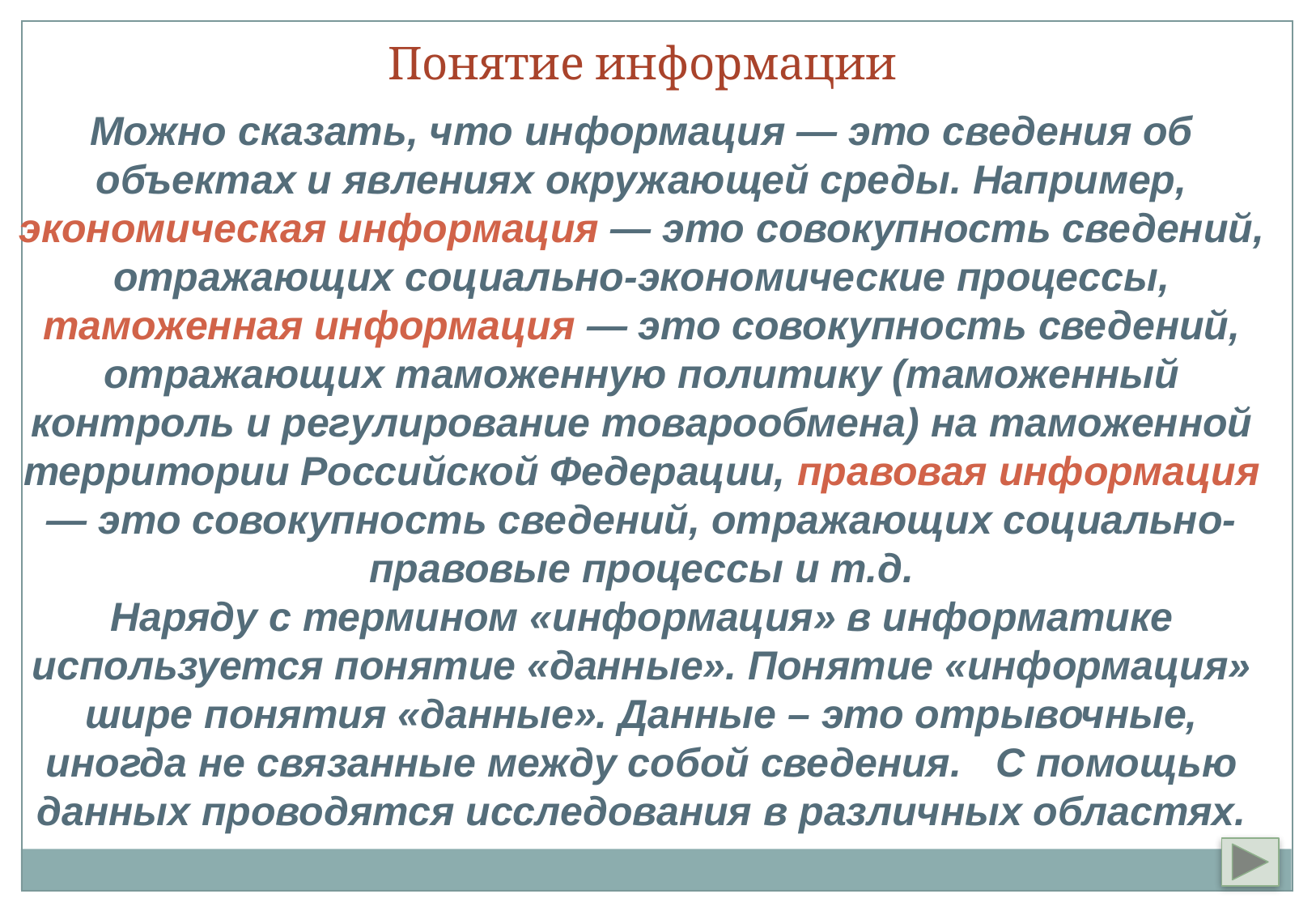

Понятие информации
Можно сказать, что информация — это сведения об объектах и явлениях окружающей среды. Например, экономическая информация — это совокупность сведений, отражающих социально-экономические процессы, таможенная информация — это совокупность сведений, отражающих таможенную политику (таможенный контроль и регулирование товарообмена) на таможенной территории Российской Федерации, правовая информация — это совокупность сведений, отражающих социально-правовые процессы и т.д.
Наряду с термином «информация» в информатике используется понятие «данные». Понятие «информация» шире понятия «данные». Данные – это отрывочные, иногда не связанные между собой сведения.   С помощью данных проводятся исследования в различных областях.